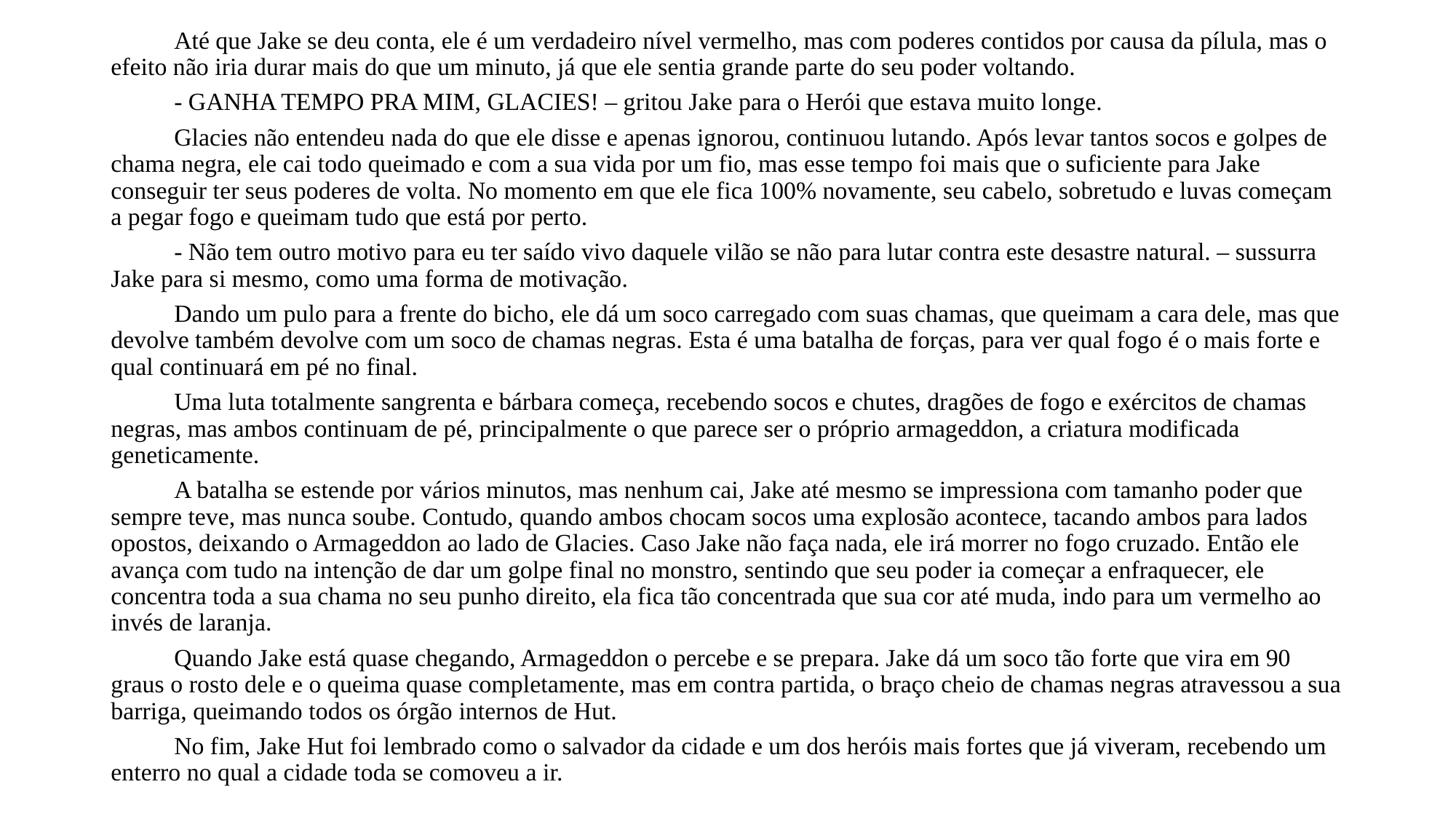

Até que Jake se deu conta, ele é um verdadeiro nível vermelho, mas com poderes contidos por causa da pílula, mas o efeito não iria durar mais do que um minuto, já que ele sentia grande parte do seu poder voltando.
	- GANHA TEMPO PRA MIM, GLACIES! – gritou Jake para o Herói que estava muito longe.
	Glacies não entendeu nada do que ele disse e apenas ignorou, continuou lutando. Após levar tantos socos e golpes de chama negra, ele cai todo queimado e com a sua vida por um fio, mas esse tempo foi mais que o suficiente para Jake conseguir ter seus poderes de volta. No momento em que ele fica 100% novamente, seu cabelo, sobretudo e luvas começam a pegar fogo e queimam tudo que está por perto.
	- Não tem outro motivo para eu ter saído vivo daquele vilão se não para lutar contra este desastre natural. – sussurra Jake para si mesmo, como uma forma de motivação.
	Dando um pulo para a frente do bicho, ele dá um soco carregado com suas chamas, que queimam a cara dele, mas que devolve também devolve com um soco de chamas negras. Esta é uma batalha de forças, para ver qual fogo é o mais forte e qual continuará em pé no final.
	Uma luta totalmente sangrenta e bárbara começa, recebendo socos e chutes, dragões de fogo e exércitos de chamas negras, mas ambos continuam de pé, principalmente o que parece ser o próprio armageddon, a criatura modificada geneticamente.
	A batalha se estende por vários minutos, mas nenhum cai, Jake até mesmo se impressiona com tamanho poder que sempre teve, mas nunca soube. Contudo, quando ambos chocam socos uma explosão acontece, tacando ambos para lados opostos, deixando o Armageddon ao lado de Glacies. Caso Jake não faça nada, ele irá morrer no fogo cruzado. Então ele avança com tudo na intenção de dar um golpe final no monstro, sentindo que seu poder ia começar a enfraquecer, ele concentra toda a sua chama no seu punho direito, ela fica tão concentrada que sua cor até muda, indo para um vermelho ao invés de laranja.
	Quando Jake está quase chegando, Armageddon o percebe e se prepara. Jake dá um soco tão forte que vira em 90 graus o rosto dele e o queima quase completamente, mas em contra partida, o braço cheio de chamas negras atravessou a sua barriga, queimando todos os órgão internos de Hut.
	No fim, Jake Hut foi lembrado como o salvador da cidade e um dos heróis mais fortes que já viveram, recebendo um enterro no qual a cidade toda se comoveu a ir.

#